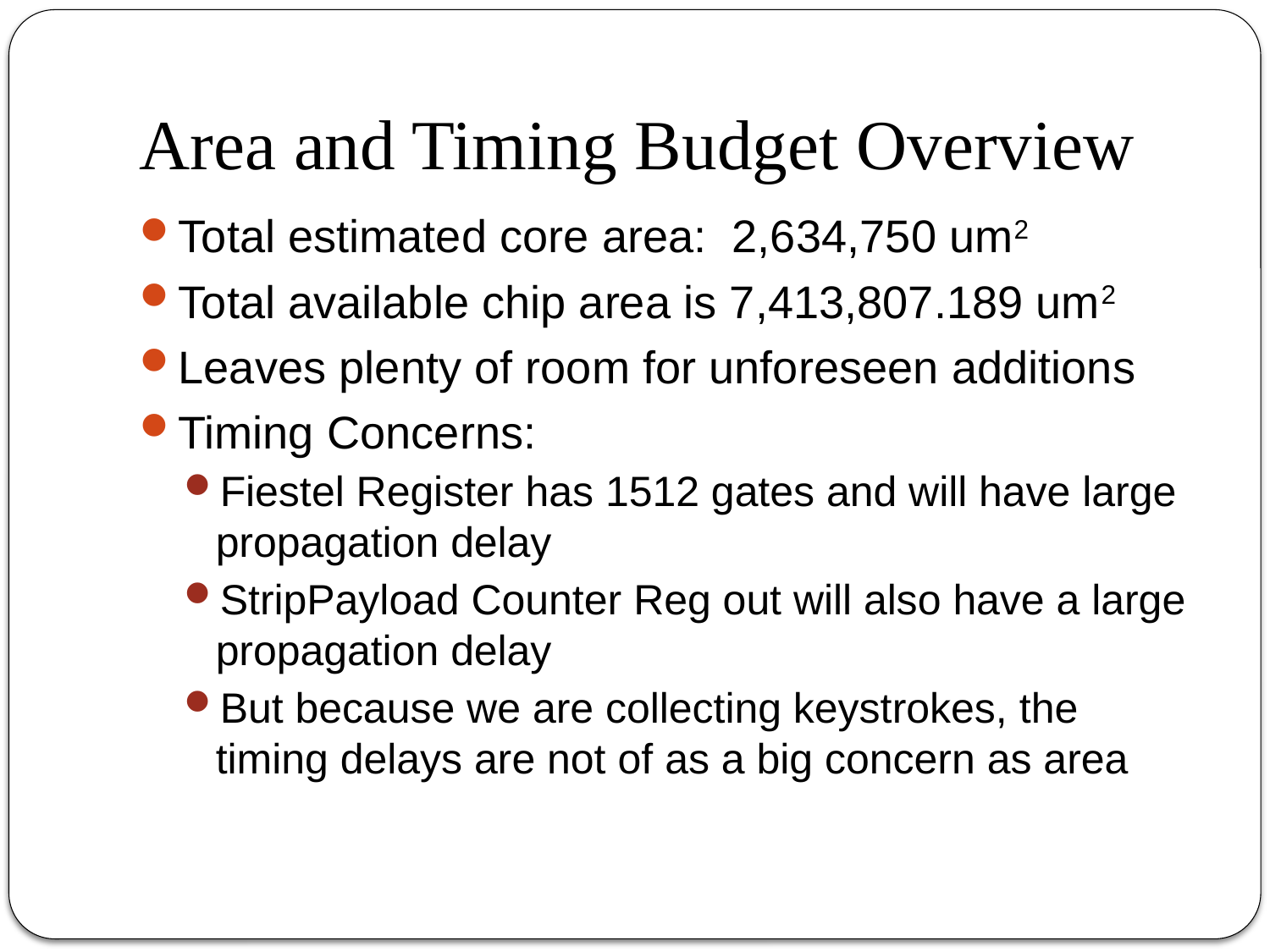

# Area and Timing Budget Overview
Total estimated core area:  2,634,750 um2
Total available chip area is 7,413,807.189 um2
Leaves plenty of room for unforeseen additions
Timing Concerns:
Fiestel Register has 1512 gates and will have large propagation delay
StripPayload Counter Reg out will also have a large propagation delay
But because we are collecting keystrokes, the timing delays are not of as a big concern as area